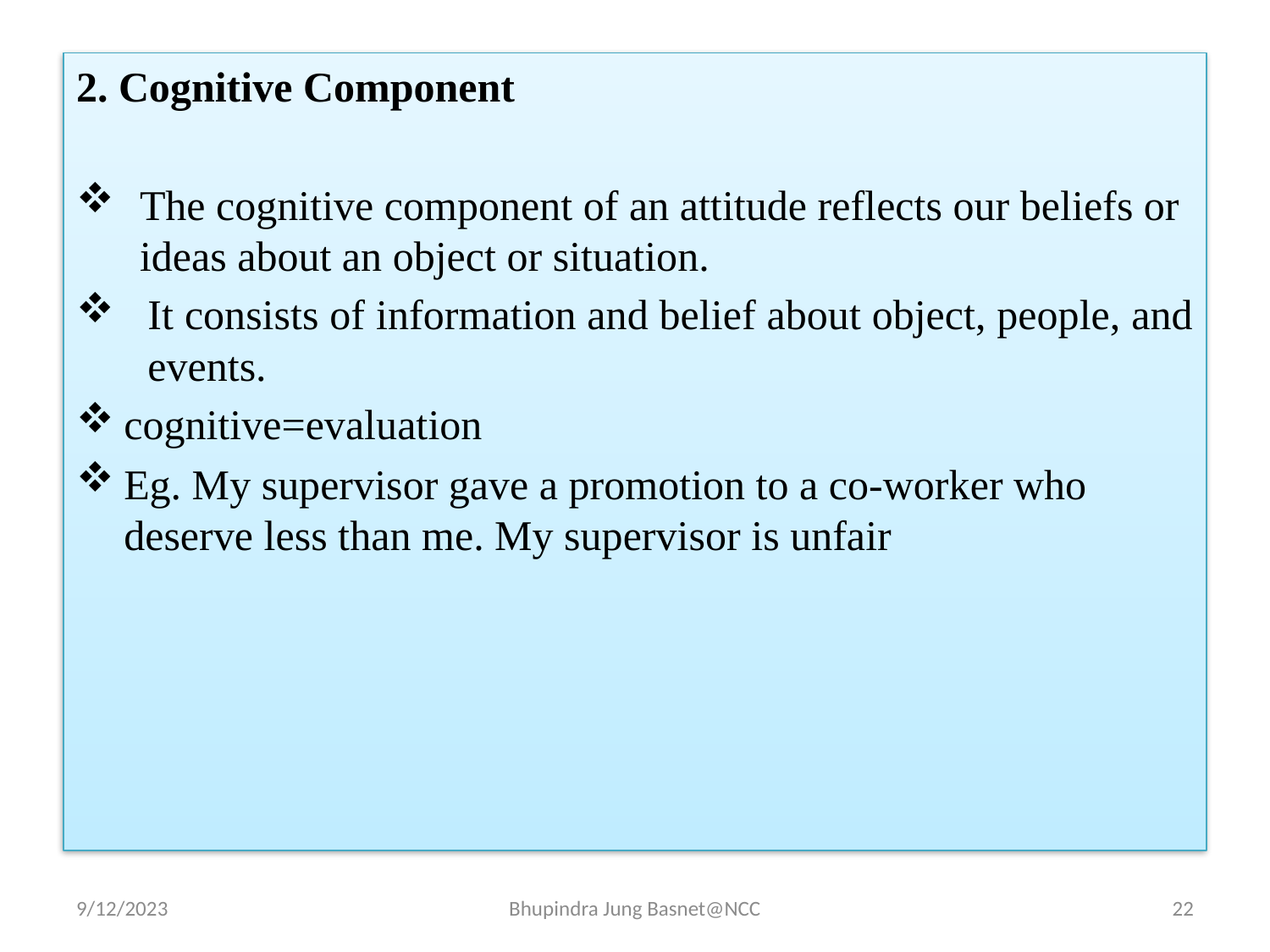

2. Cognitive Component

The cognitive component of an attitude reflects our beliefs or ideas about an object or situation.
It consists of information and belief about object, people, and events.
cognitive=evaluation
Eg. My supervisor gave a promotion to a co-worker who deserve less than me. My supervisor is unfair

9/12/2023
Bhupindra Jung Basnet@NCC
22